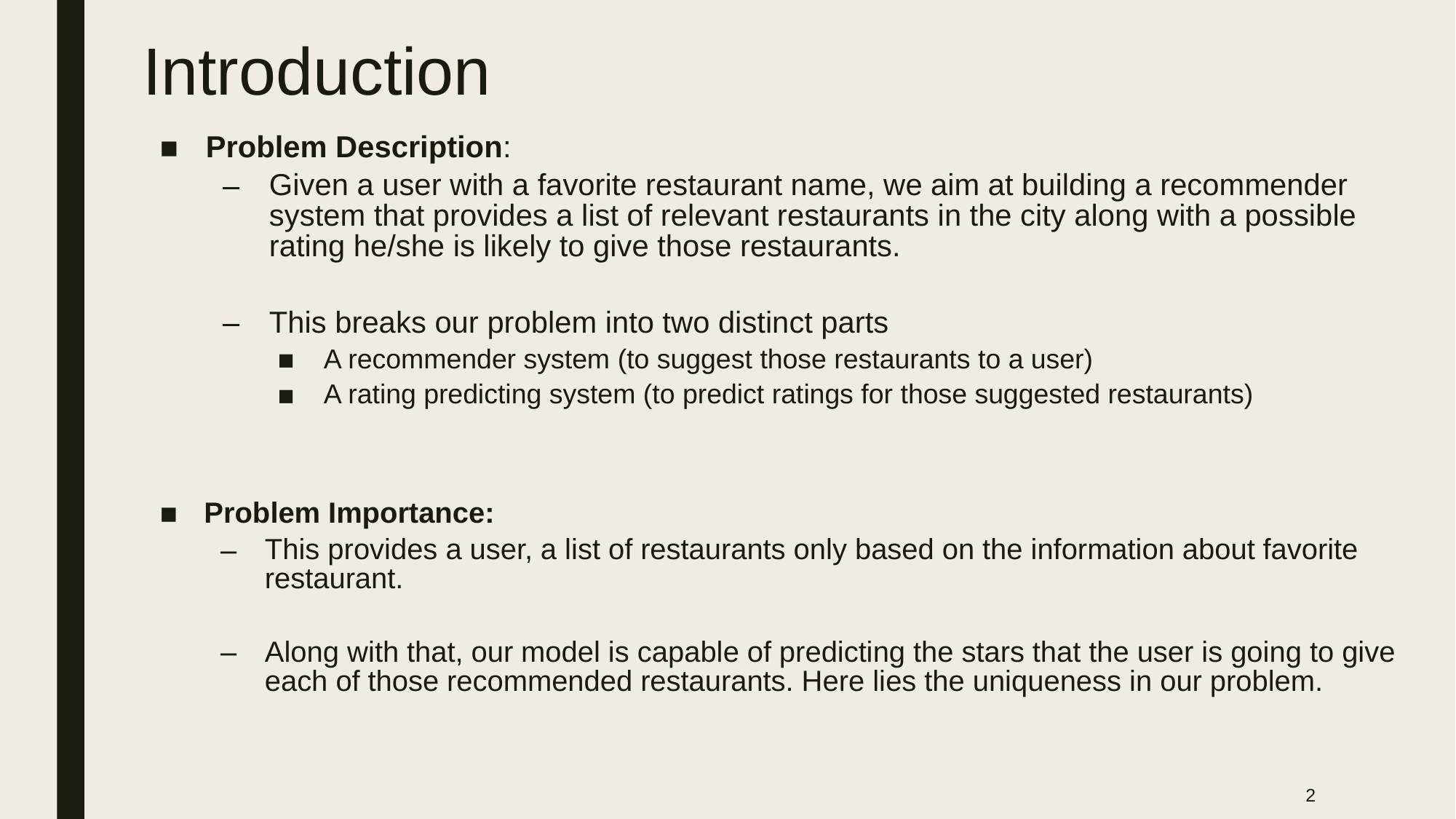

# Introduction
Problem Description:
Given a user with a favorite restaurant name, we aim at building a recommender system that provides a list of relevant restaurants in the city along with a possible rating he/she is likely to give those restaurants.

This breaks our problem into two distinct parts
A recommender system (to suggest those restaurants to a user)
A rating predicting system (to predict ratings for those suggested restaurants)
Problem Importance:
This provides a user, a list of restaurants only based on the information about favorite restaurant.

Along with that, our model is capable of predicting the stars that the user is going to give each of those recommended restaurants. Here lies the uniqueness in our problem.
2